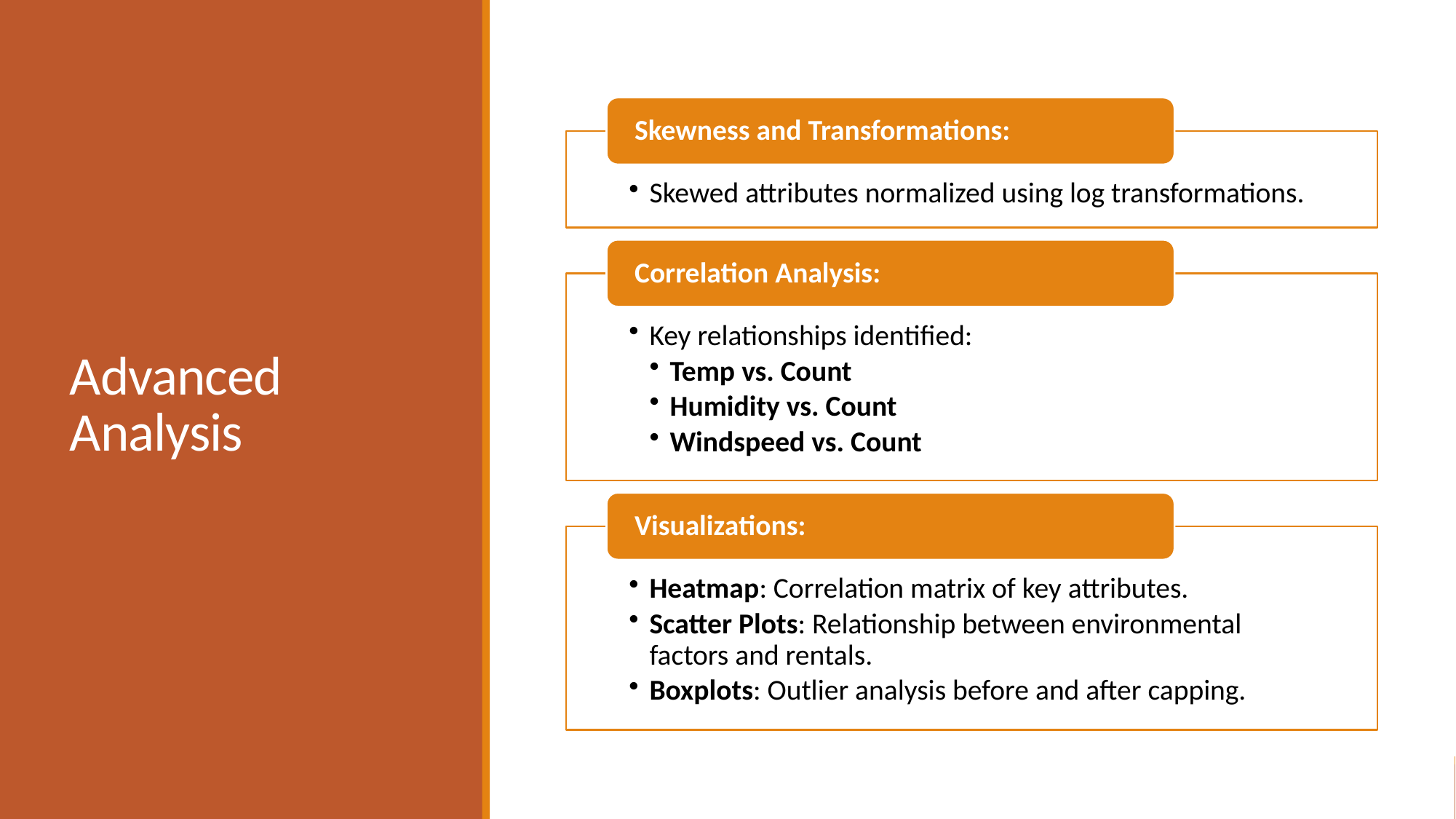

# Advanced Analysis
Skewed attributes normalized using log transformations.
Skewness and Transformations:
Key relationships identified:
Temp vs. Count
Humidity vs. Count
Windspeed vs. Count
Correlation Analysis:
Heatmap: Correlation matrix of key attributes.
Scatter Plots: Relationship between environmental factors and rentals.
Boxplots: Outlier analysis before and after capping.
Visualizations: